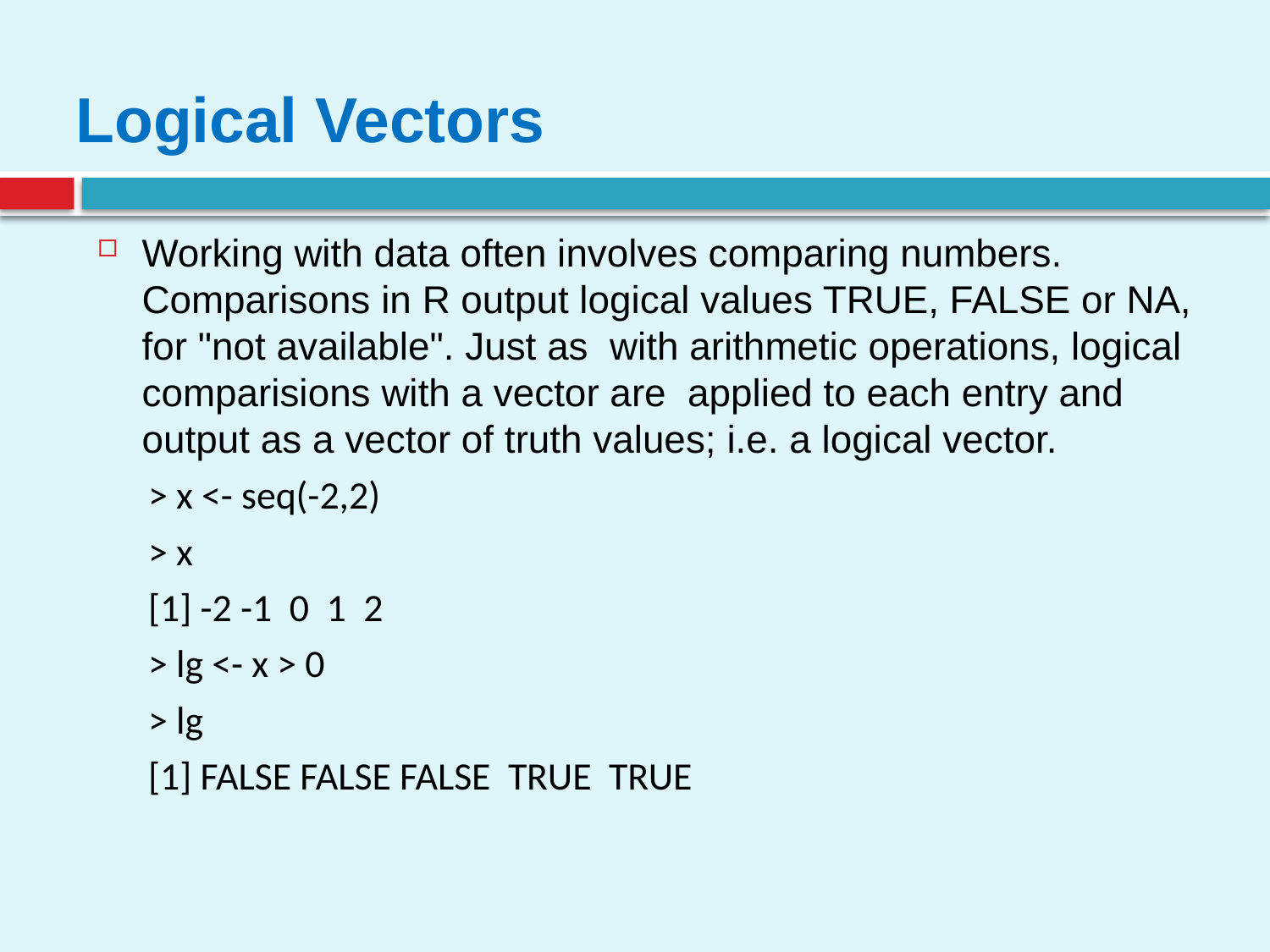

# Logical Vectors
Working with data often involves comparing numbers. Comparisons in R output logical values TRUE, FALSE or NA, for "not available". Just as  with arithmetic operations, logical comparisions with a vector are  applied to each entry and output as a vector of truth values; i.e. a logical vector.
> x <- seq(-2,2)
> x
[1] -2 -1  0  1  2
> lg <- x > 0
> lg
[1] FALSE FALSE FALSE  TRUE  TRUE